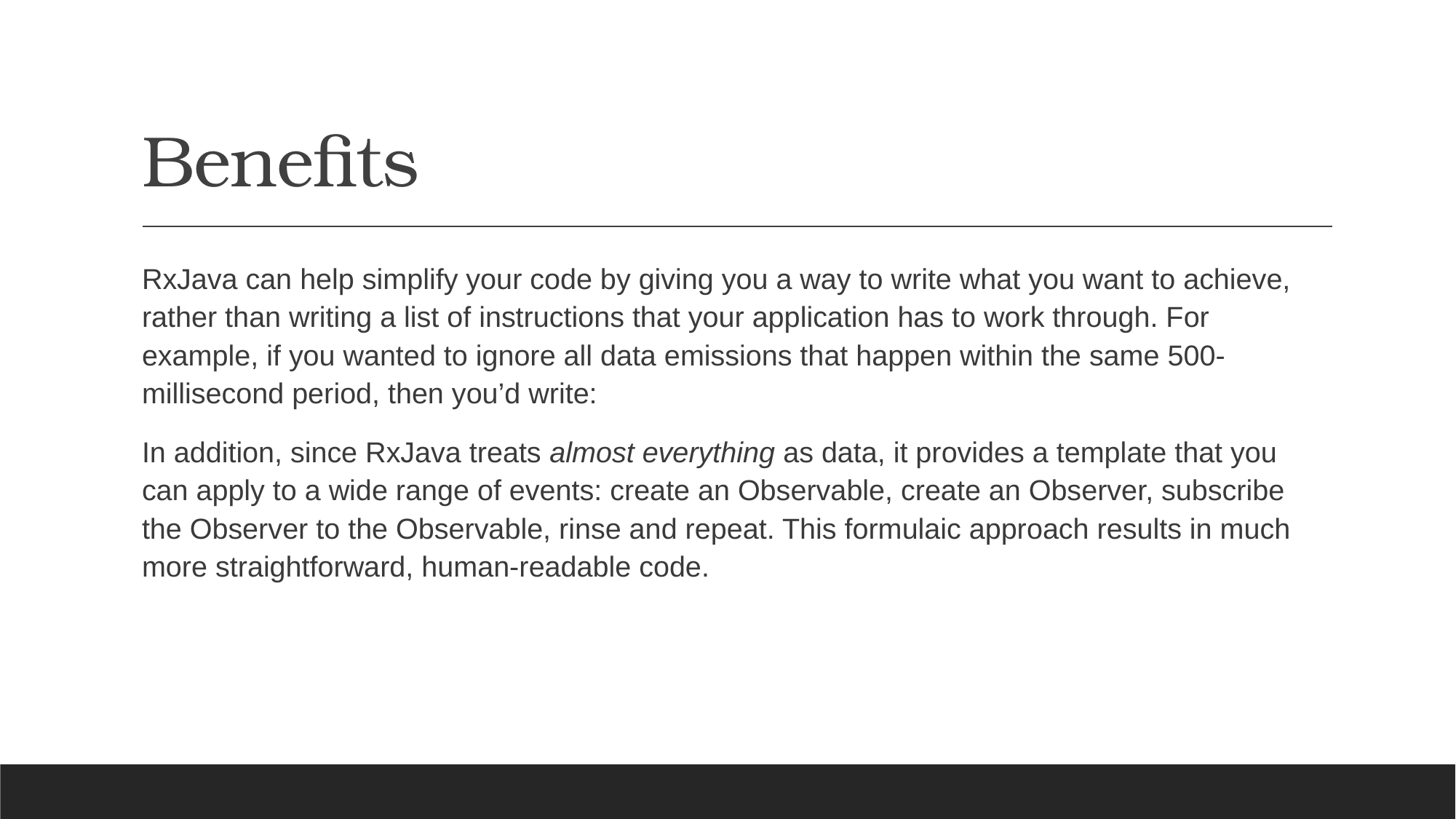

# Benefits
RxJava can help simplify your code by giving you a way to write what you want to achieve, rather than writing a list of instructions that your application has to work through. For example, if you wanted to ignore all data emissions that happen within the same 500-millisecond period, then you’d write:
In addition, since RxJava treats almost everything as data, it provides a template that you can apply to a wide range of events: create an Observable, create an Observer, subscribe the Observer to the Observable, rinse and repeat. This formulaic approach results in much more straightforward, human-readable code.